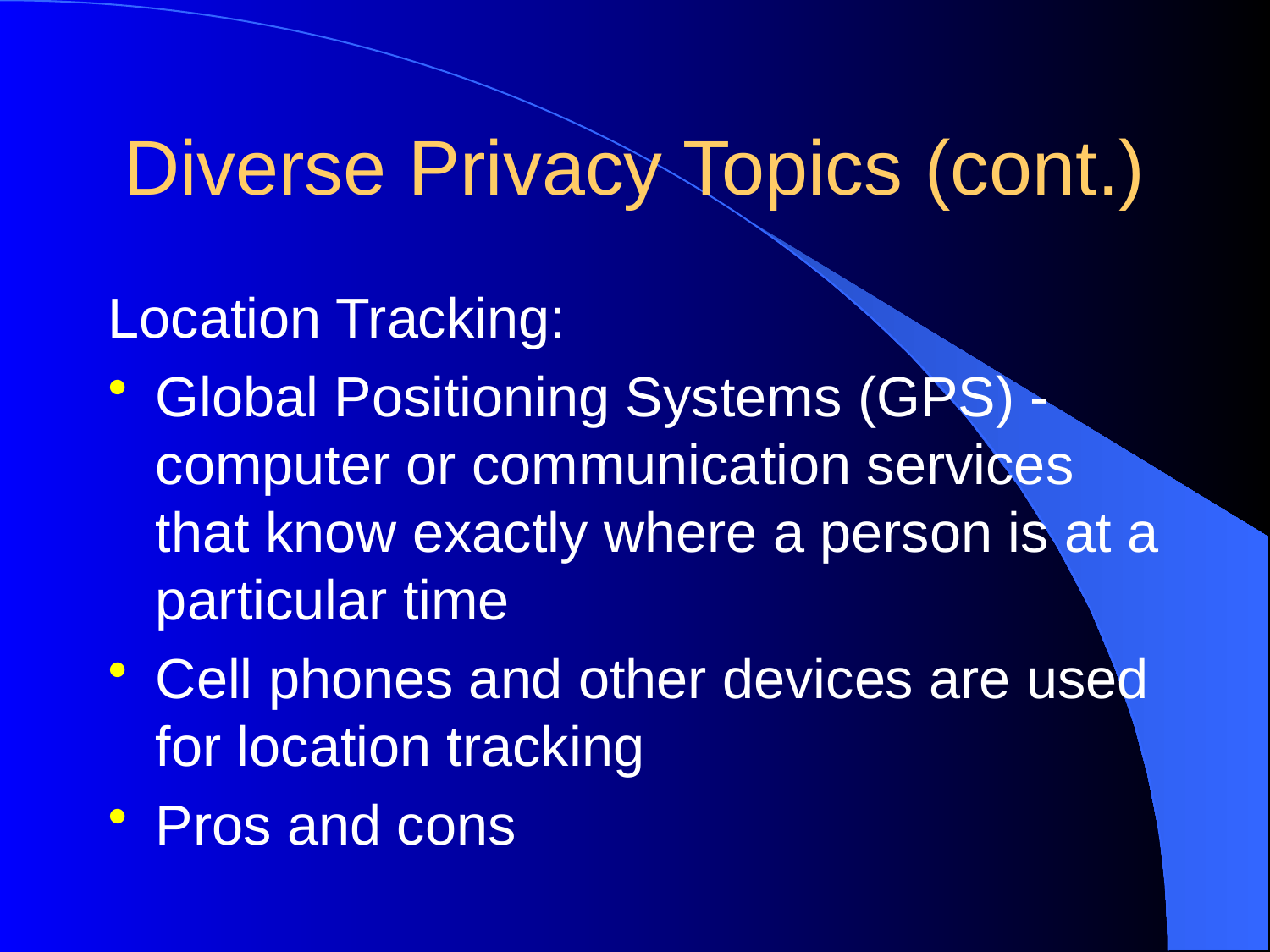

# Diverse Privacy Topics (cont.)
Location Tracking:
Global Positioning Systems (GPS) -computer or communication services that know exactly where a person is at a particular time
Cell phones and other devices are used for location tracking
Pros and cons